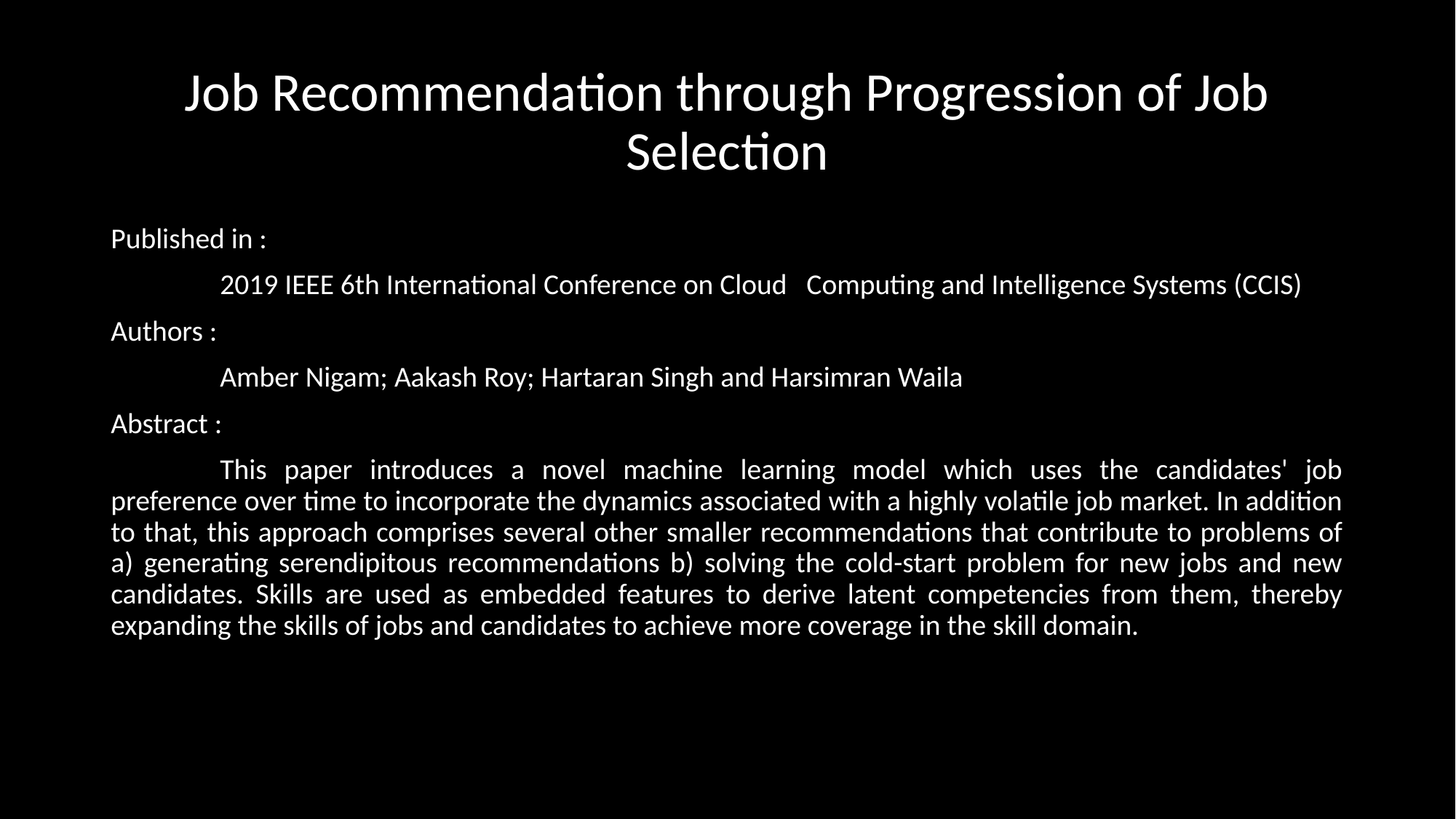

# Job Recommendation through Progression of Job Selection
Published in :
	2019 IEEE 6th International Conference on Cloud   Computing and Intelligence Systems (CCIS)
Authors :
	Amber Nigam; Aakash Roy; Hartaran Singh and Harsimran Waila
Abstract :
	This paper introduces a novel machine learning model which uses the candidates' job preference over time to incorporate the dynamics associated with a highly volatile job market. In addition to that, this approach comprises several other smaller recommendations that contribute to problems of a) generating serendipitous recommendations b) solving the cold-start problem for new jobs and new candidates. Skills are used as embedded features to derive latent competencies from them, thereby expanding the skills of jobs and candidates to achieve more coverage in the skill domain.